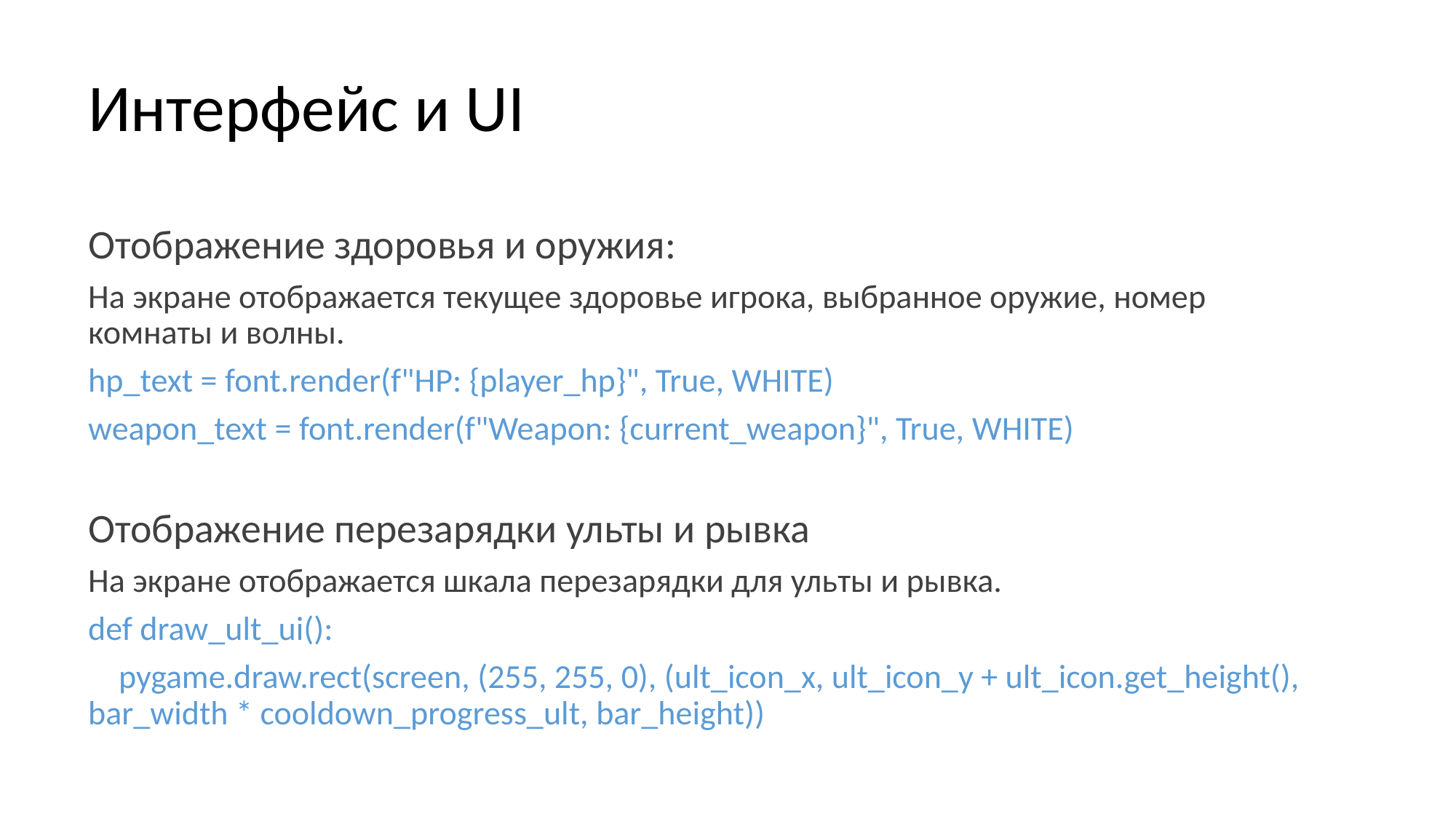

# Интерфейс и UI
Отображение здоровья и оружия:
На экране отображается текущее здоровье игрока, выбранное оружие, номер комнаты и волны.
hp_text = font.render(f"HP: {player_hp}", True, WHITE)
weapon_text = font.render(f"Weapon: {current_weapon}", True, WHITE)

Отображение перезарядки ульты и рывка
На экране отображается шкала перезарядки для ульты и рывка.
def draw_ult_ui():
    pygame.draw.rect(screen, (255, 255, 0), (ult_icon_x, ult_icon_y + ult_icon.get_height(), bar_width * cooldown_progress_ult, bar_height))